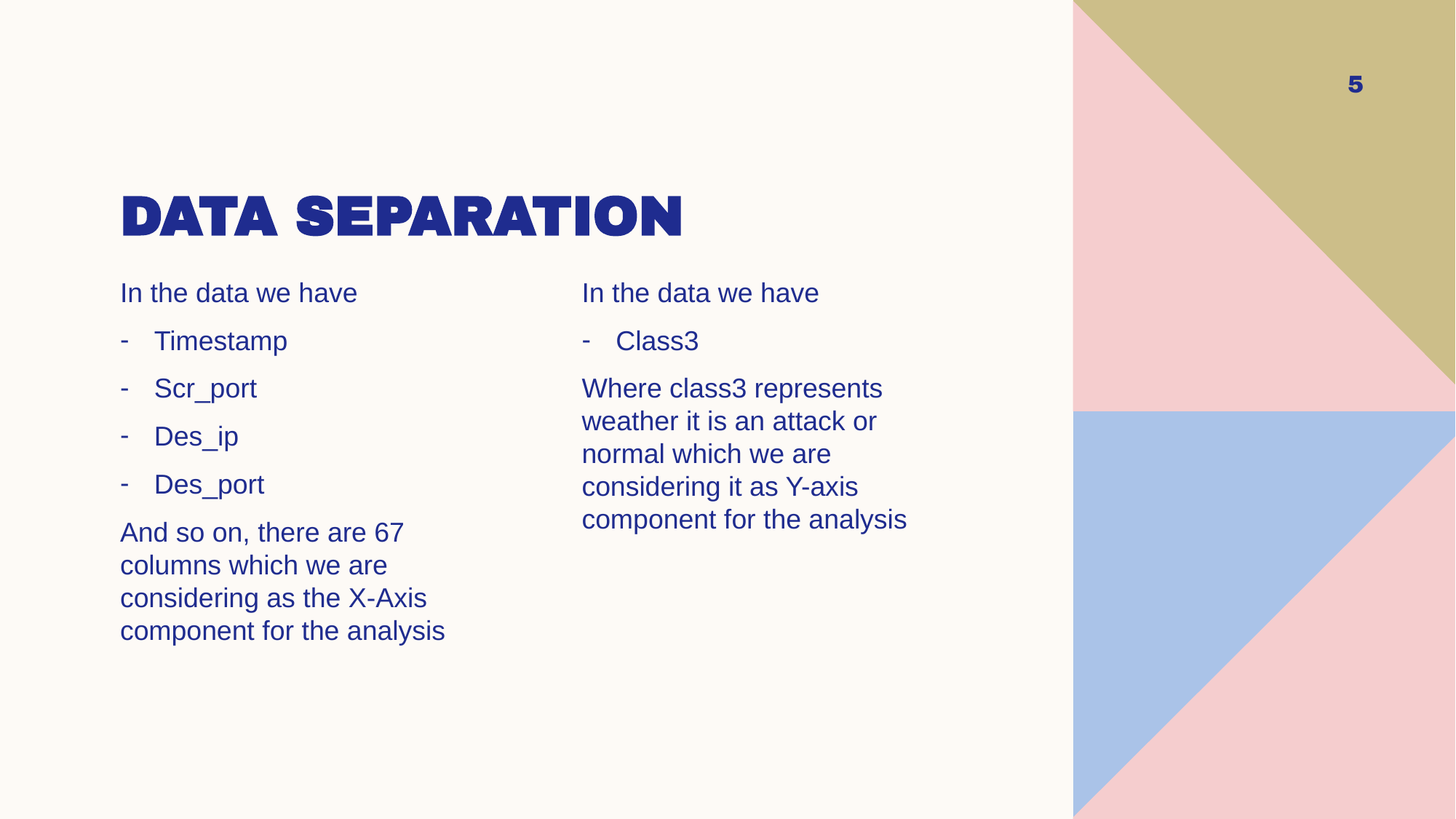

5
# Data separation
In the data we have
Timestamp
Scr_port
Des_ip
Des_port
And so on, there are 67 columns which we are considering as the X-Axis component for the analysis
In the data we have
Class3
Where class3 represents weather it is an attack or normal which we are considering it as Y-axis component for the analysis